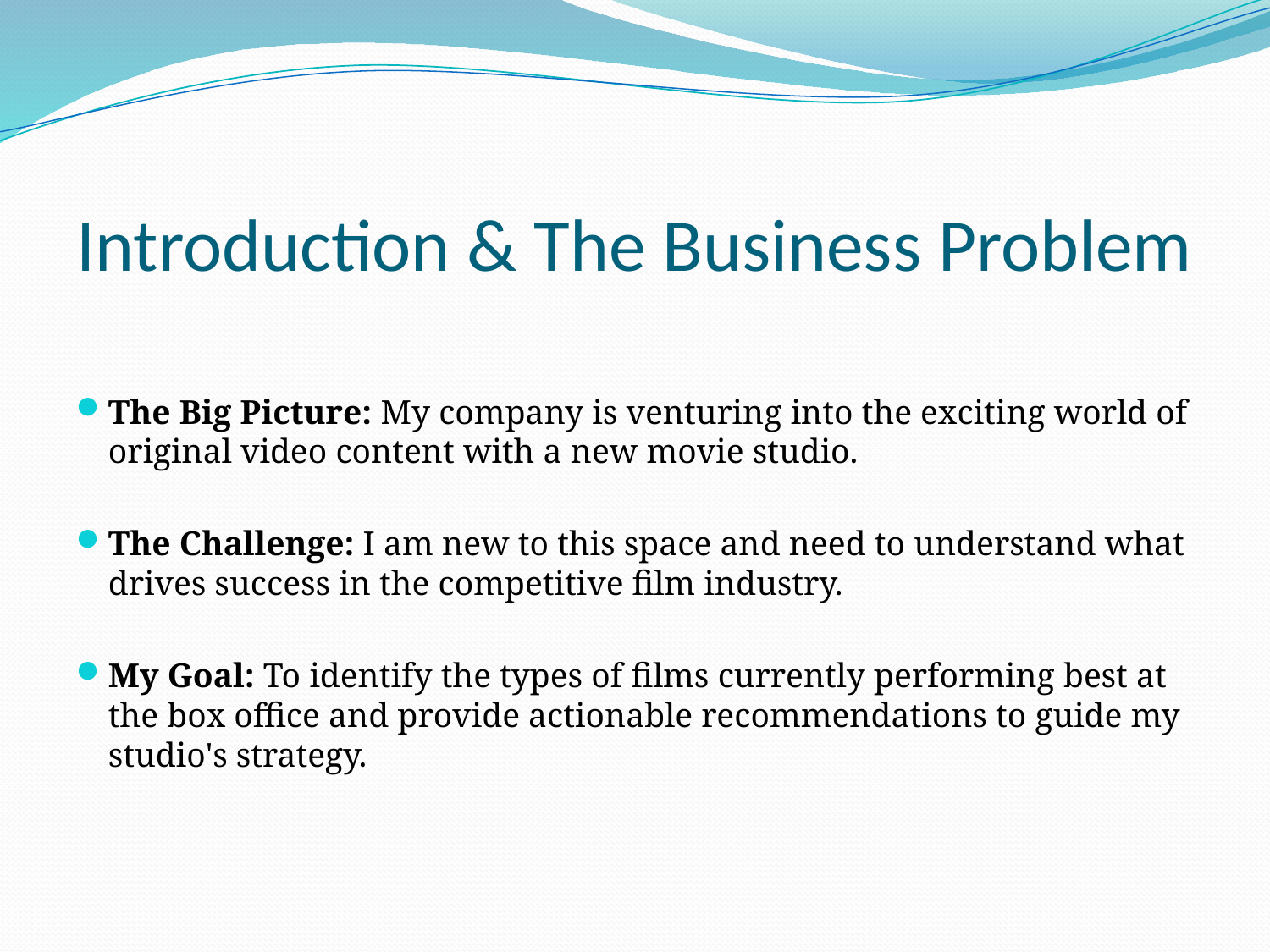

# Introduction & The Business Problem

The Big Picture: My company is venturing into the exciting world of original video content with a new movie studio.

The Challenge: I am new to this space and need to understand what drives success in the competitive film industry.

My Goal: To identify the types of films currently performing best at the box office and provide actionable recommendations to guide my studio's strategy.